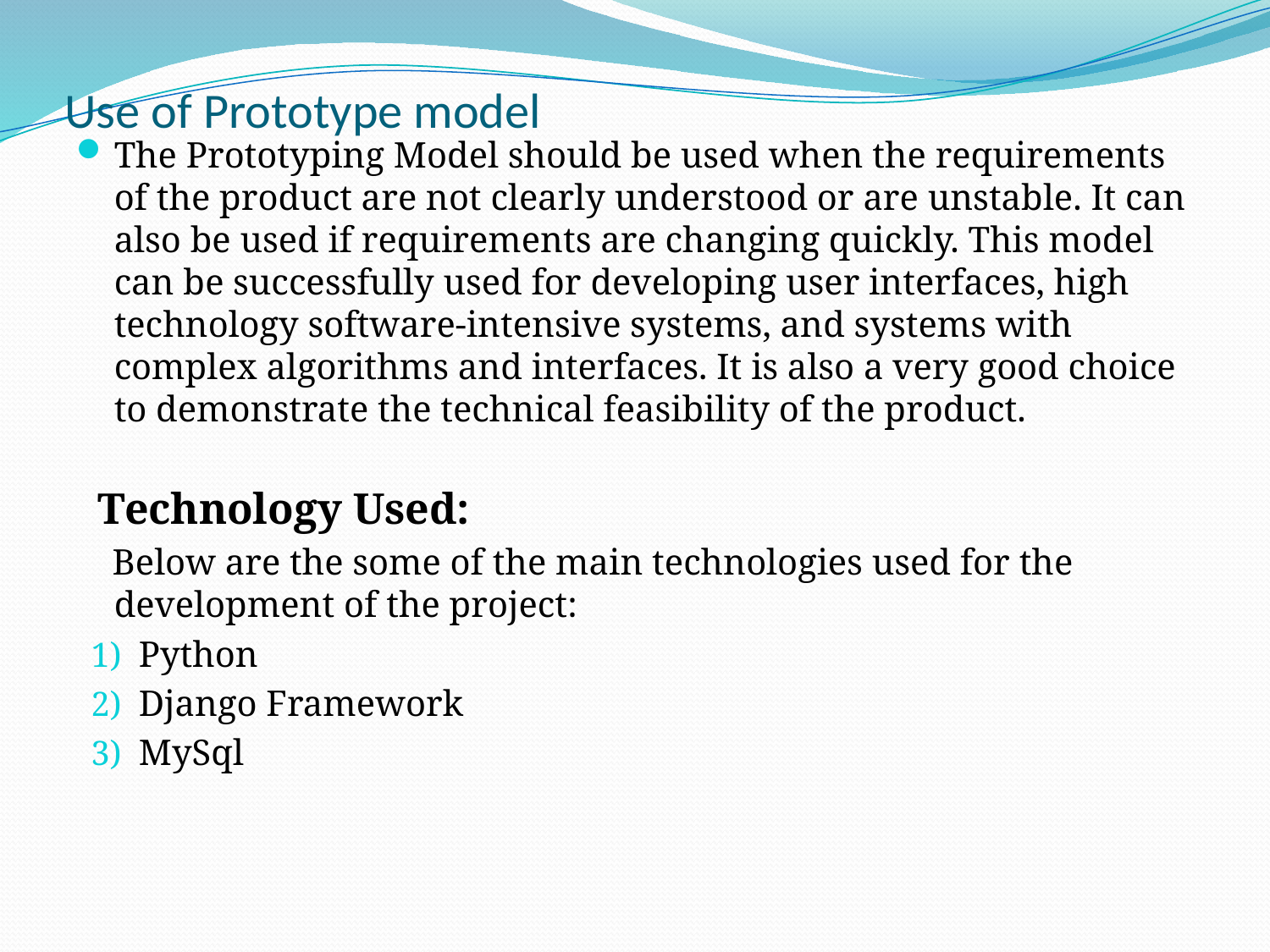

# Use of Prototype model
The Prototyping Model should be used when the requirements of the product are not clearly understood or are unstable. It can also be used if requirements are changing quickly. This model can be successfully used for developing user interfaces, high technology software-intensive systems, and systems with complex algorithms and interfaces. It is also a very good choice to demonstrate the technical feasibility of the product.

  Technology Used:
    Below are the some of the main technologies used for the development of the project:
Python
Django Framework
MySql